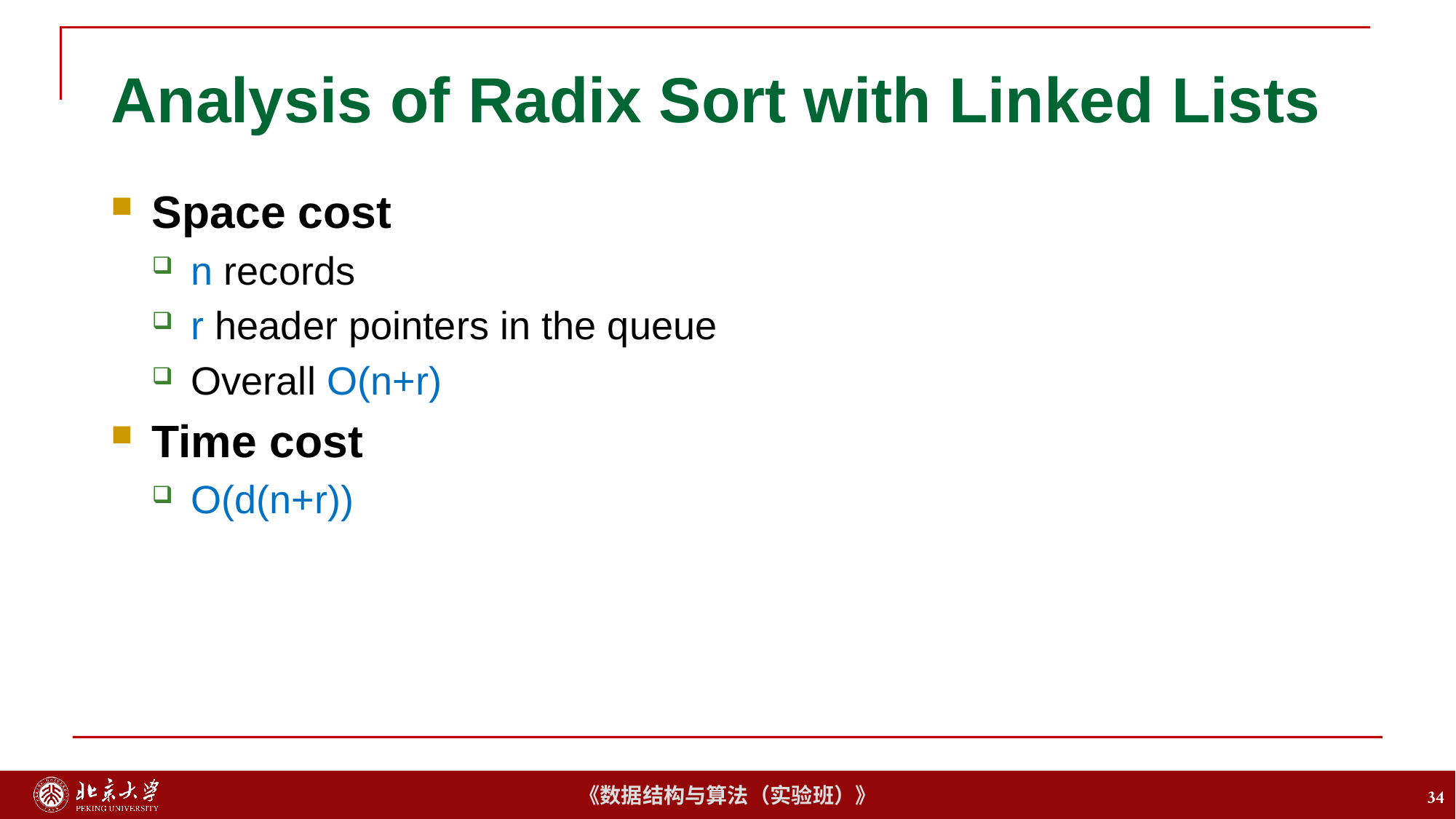

# Analysis of Radix Sort with Linked Lists
Space cost
n records
r header pointers in the queue
Overall O(n+r)
Time cost
O(d(n+r))
34